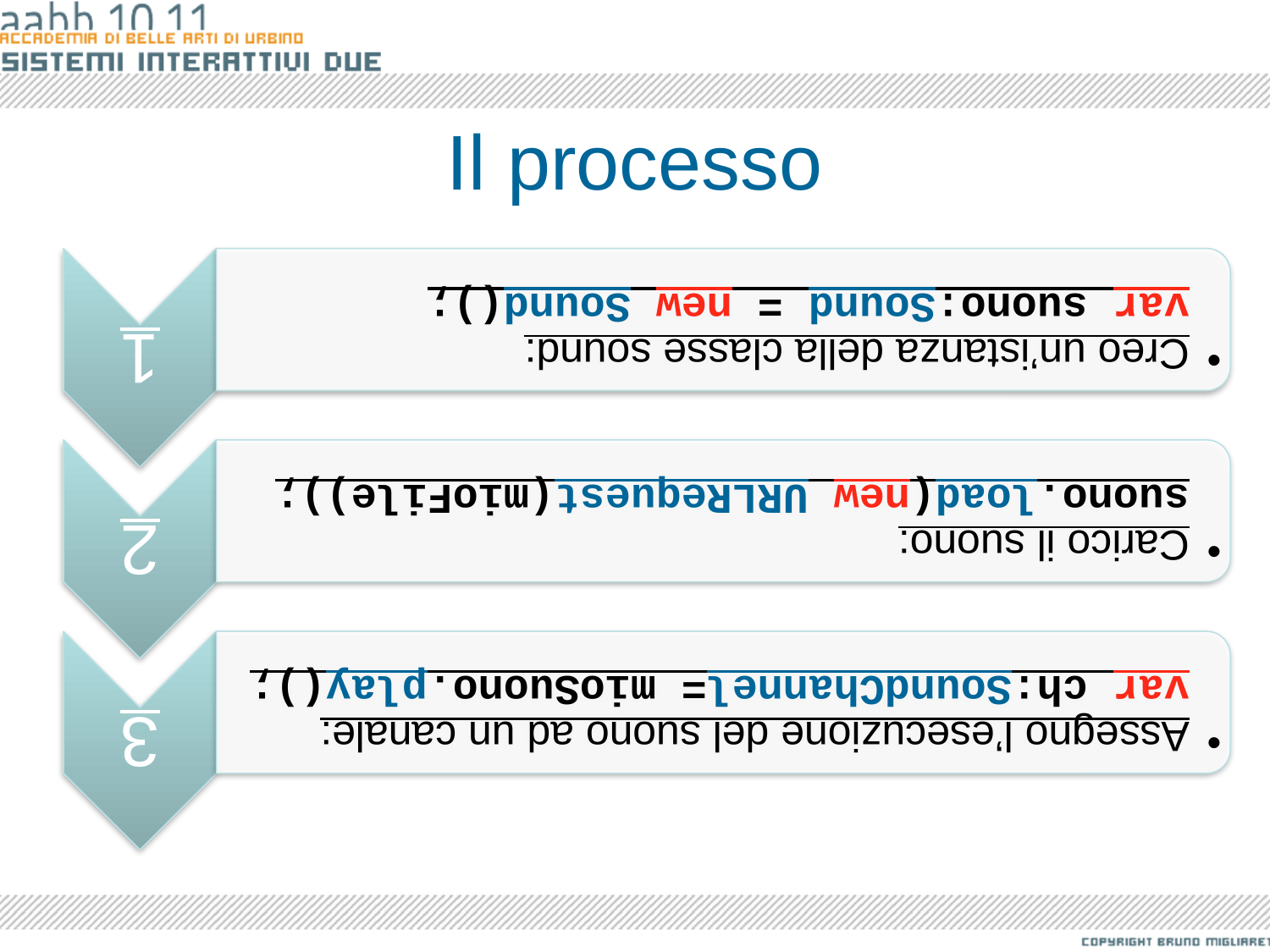

# Il processo
1
Creo un’istanza della classe sound:
var suono:Sound = new Sound();
2
Carico il suono:
suono.load(new URLRequest(mioFile));
3
Assegno l’esecuzione del suono ad un canale:
var ch:SoundChannel= mioSuono.play();